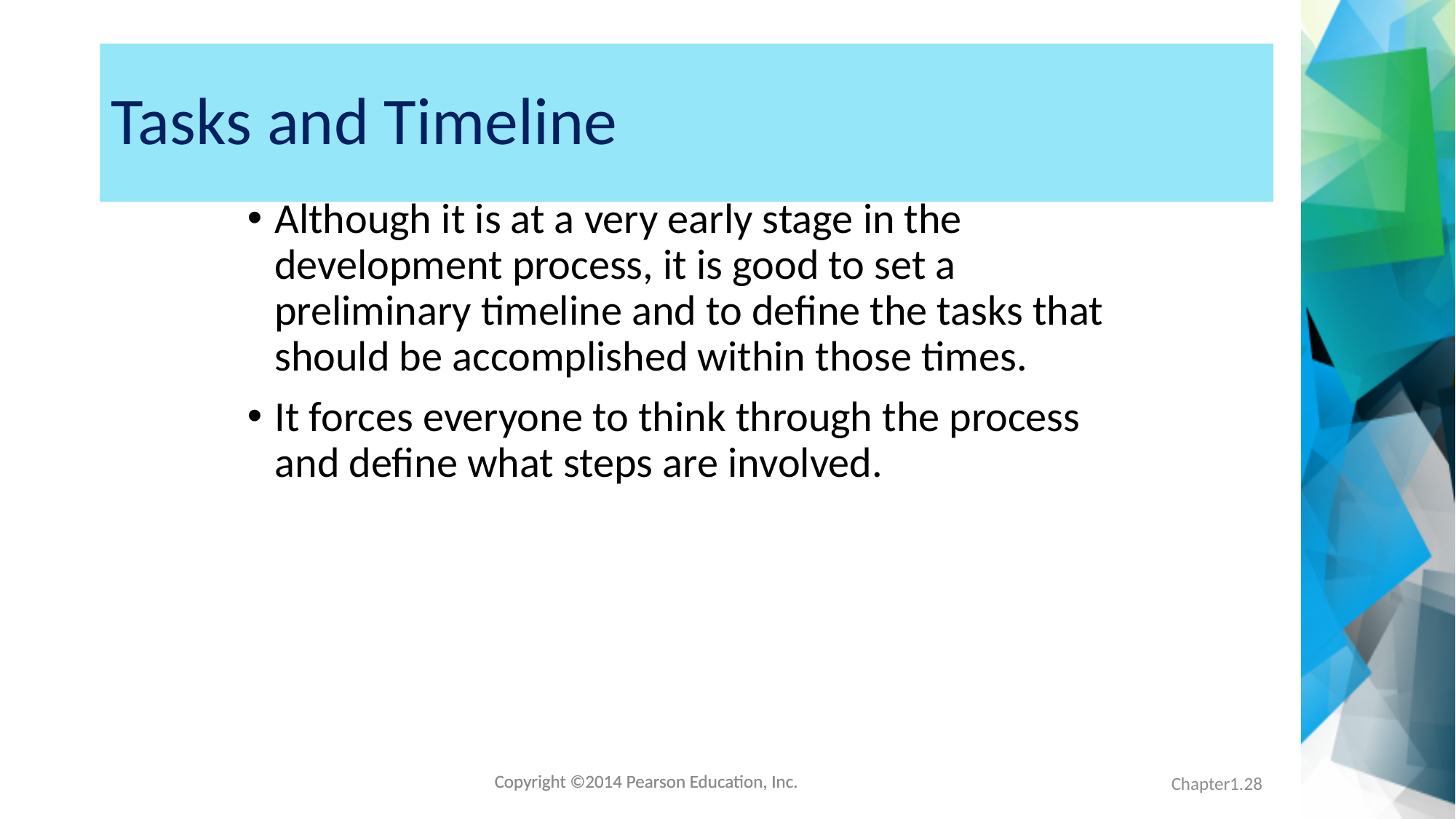

# Tasks and Timeline
Although it is at a very early stage in the development process, it is good to set a preliminary timeline and to define the tasks that should be accomplished within those times.
It forces everyone to think through the process and define what steps are involved.
Chapter1.28